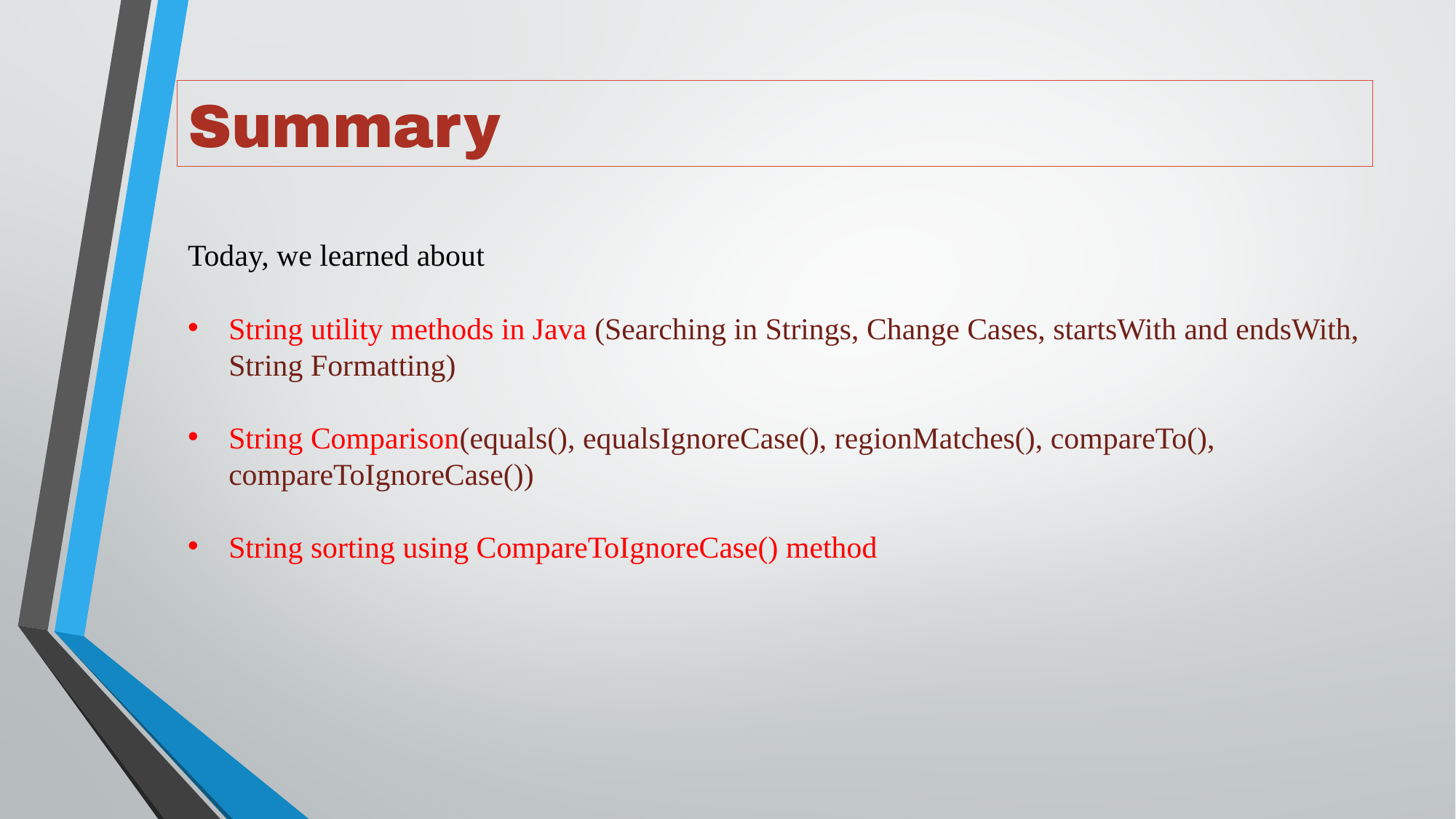

# Summary

Today, we learned about

String utility methods in Java (Searching in Strings, Change Cases, startsWith and endsWith, String Formatting)

String Comparison(equals(), equalsIgnoreCase(), regionMatches(), compareTo(), compareToIgnoreCase())

String sorting using CompareToIgnoreCase() method